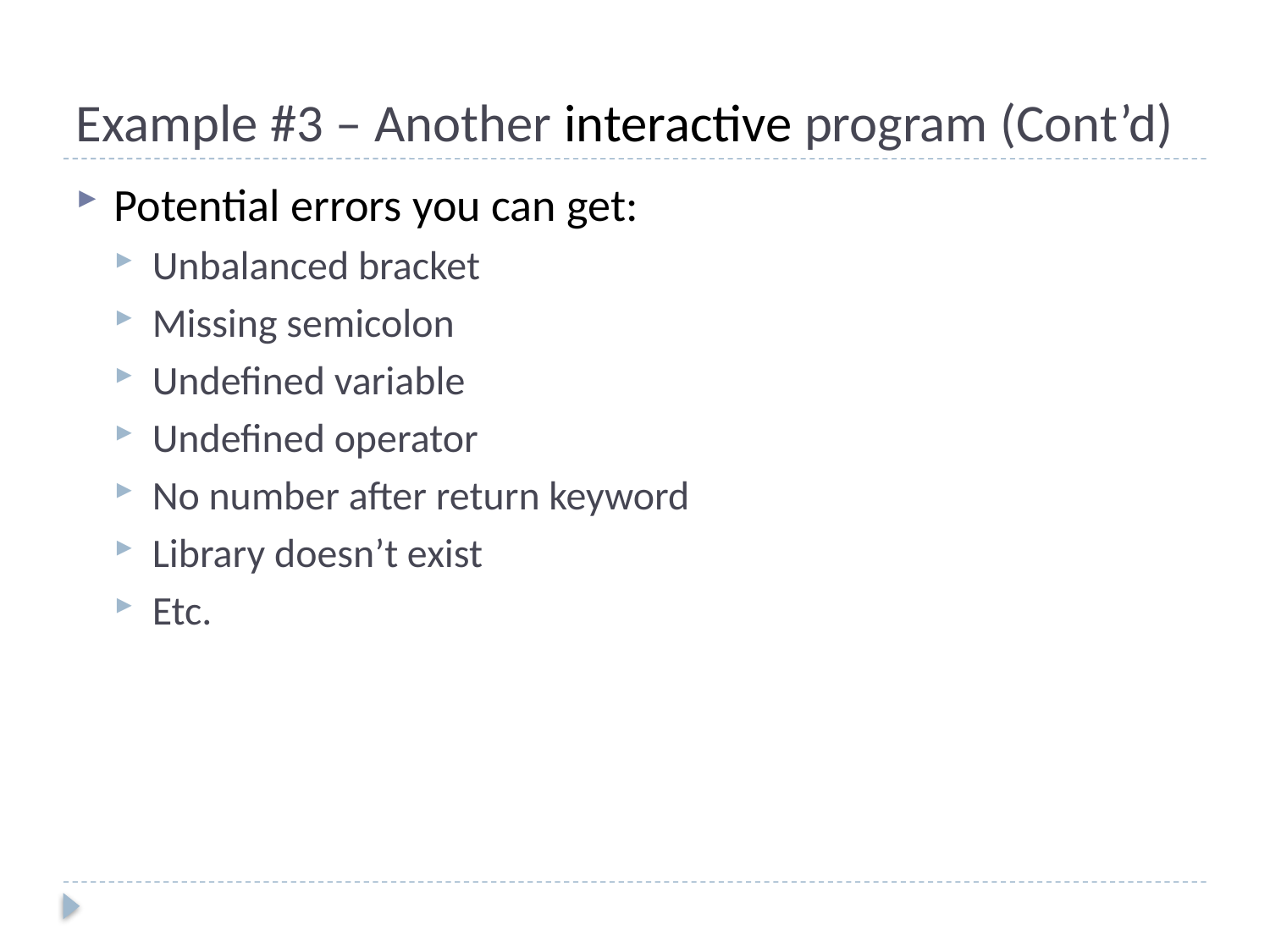

# Example #3 – Another interactive program (Cont’d)
Potential errors you can get:
Unbalanced bracket
Missing semicolon
Undefined variable
Undefined operator
No number after return keyword
Library doesn’t exist
Etc.